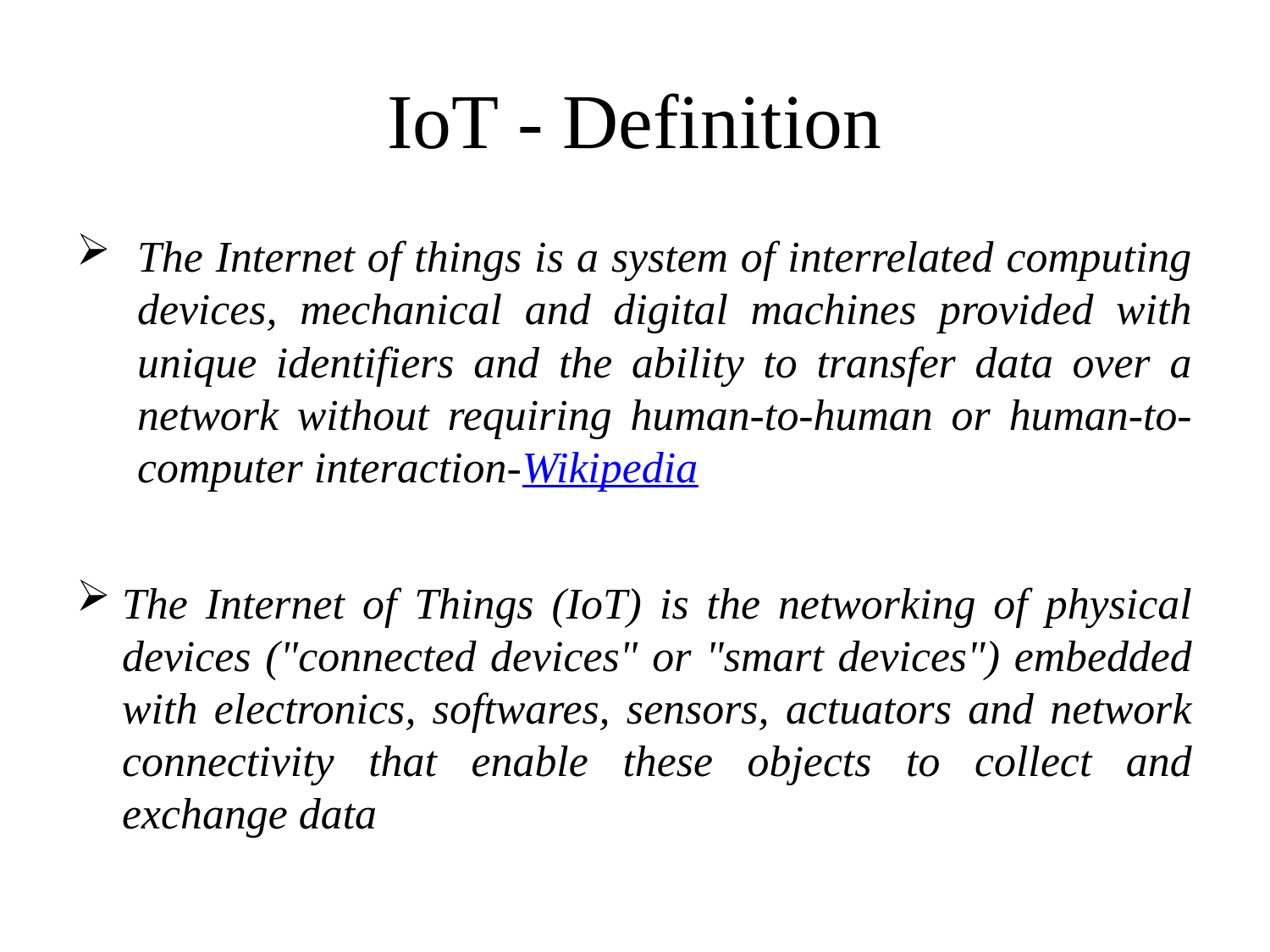

# IoT - Definition
The Internet of things is a system of interrelated computing devices, mechanical and digital machines provided with unique identifiers and the ability to transfer data over a network without requiring human-to-human or human-to-computer interaction-Wikipedia

The Internet of Things (IoT) is the networking of physical devices ("connected devices" or "smart devices") embedded with electronics, softwares, sensors, actuators and network connectivity that enable these objects to collect and exchange data